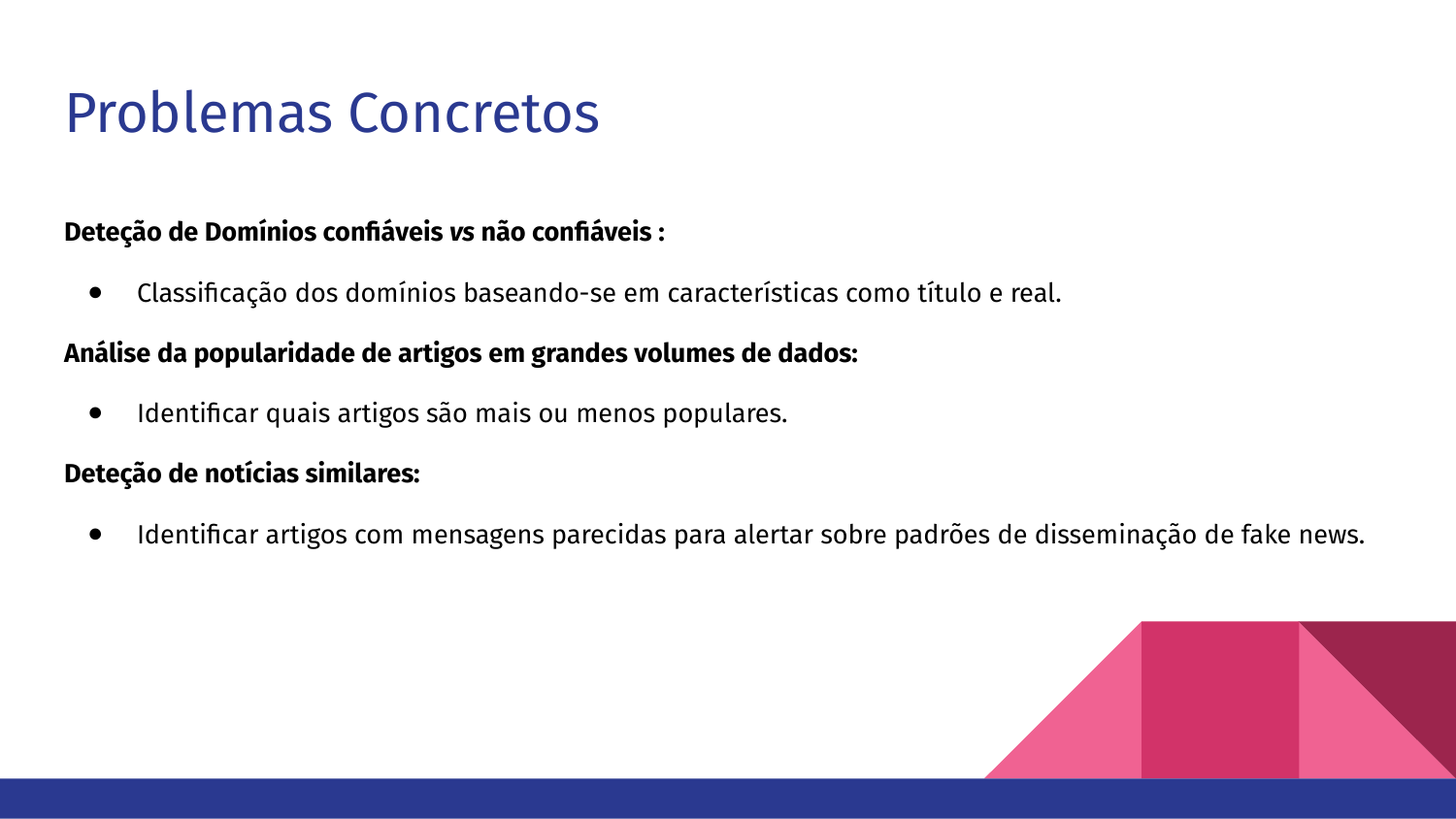

# Problemas Concretos
Deteção de Domínios confiáveis vs não confiáveis :
Classificação dos domínios baseando-se em características como título e real.
Análise da popularidade de artigos em grandes volumes de dados:
Identificar quais artigos são mais ou menos populares.
Deteção de notícias similares:
Identificar artigos com mensagens parecidas para alertar sobre padrões de disseminação de fake news.